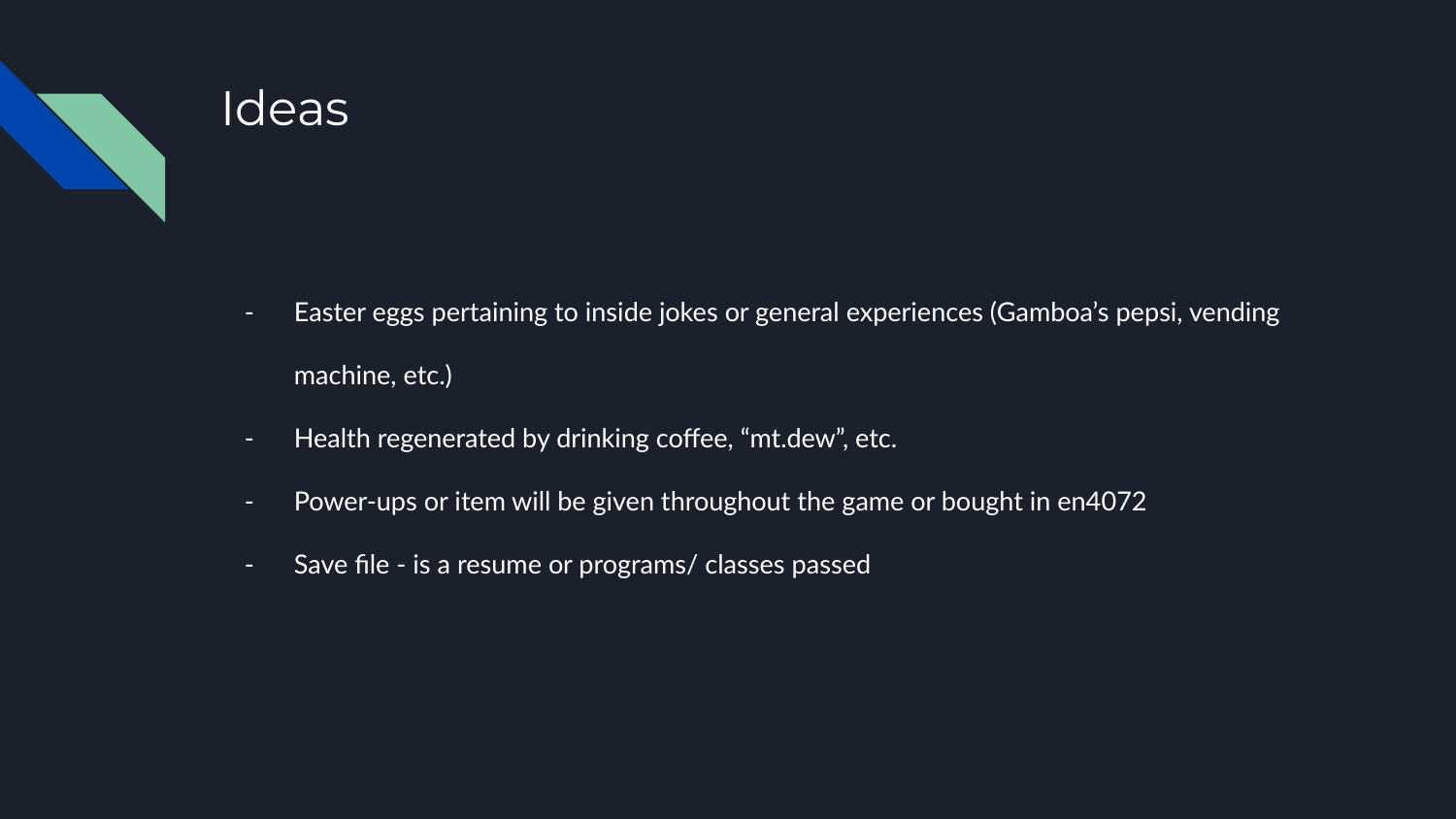

# Ideas
Easter eggs pertaining to inside jokes or general experiences (Gamboa’s pepsi, vending machine, etc.)
Health regenerated by drinking coffee, “mt.dew”, etc.
Power-ups or item will be given throughout the game or bought in en4072
Save file - is a resume or programs/ classes passed